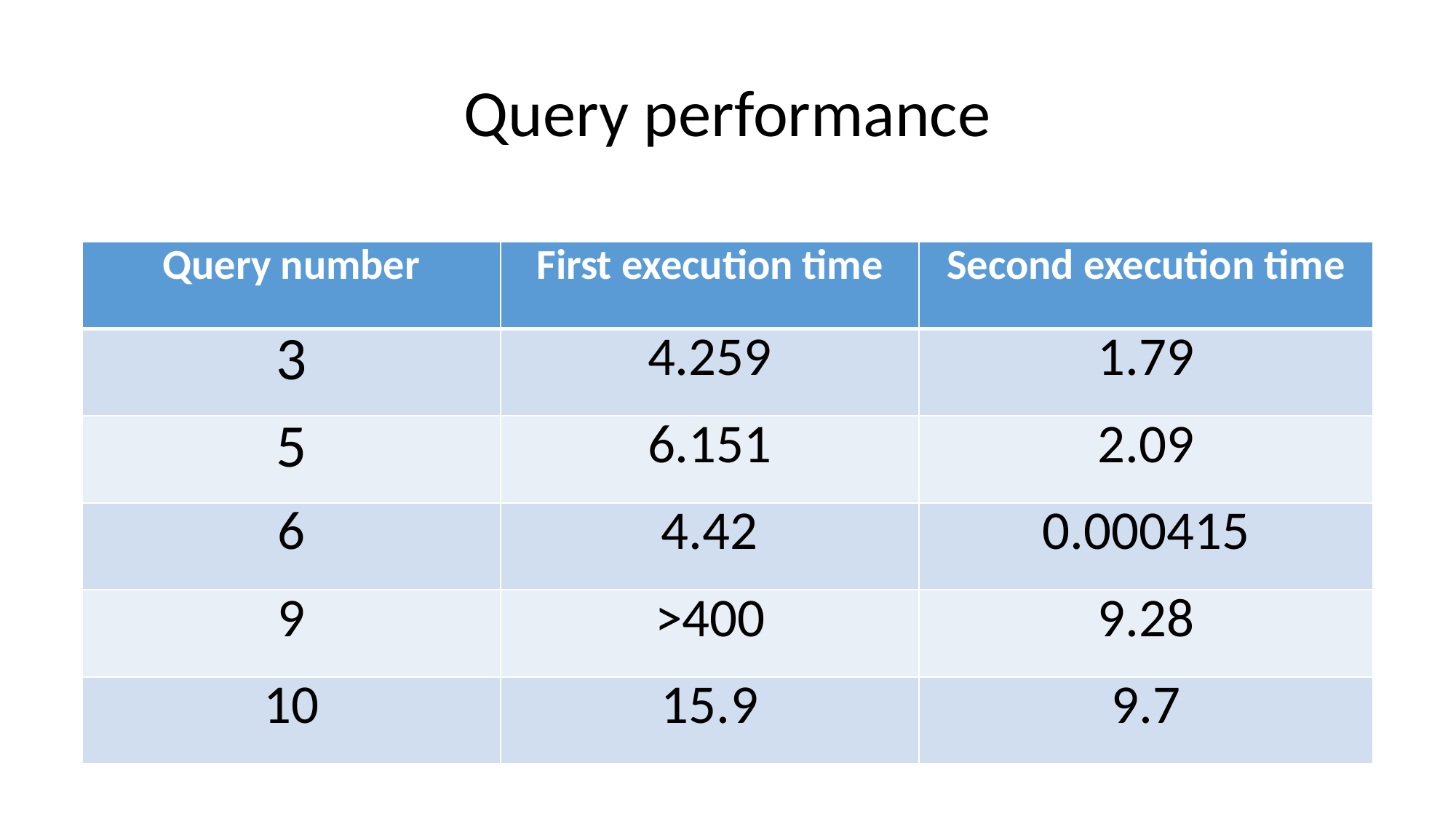

# Query performance
| Query number | First execution time | Second execution time |
| --- | --- | --- |
| 3 | 4.259 | 1.79 |
| 5 | 6.151 | 2.09 |
| 6 | 4.42 | 0.000415 |
| 9 | >400 | 9.28 |
| 10 | 15.9 | 9.7 |